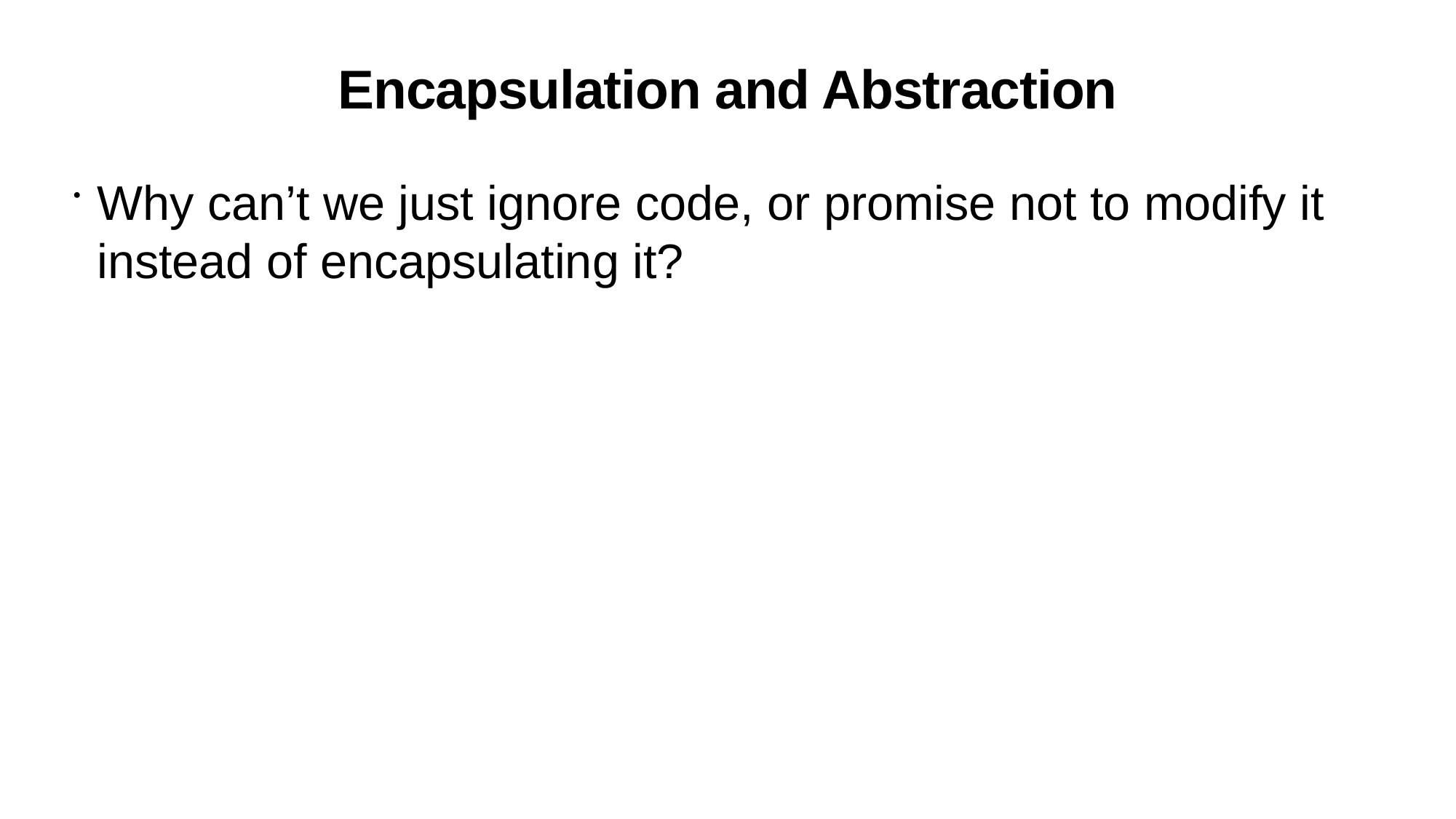

# Encapsulation and Abstraction
Why can’t we just ignore code, or promise not to modify it instead of encapsulating it?